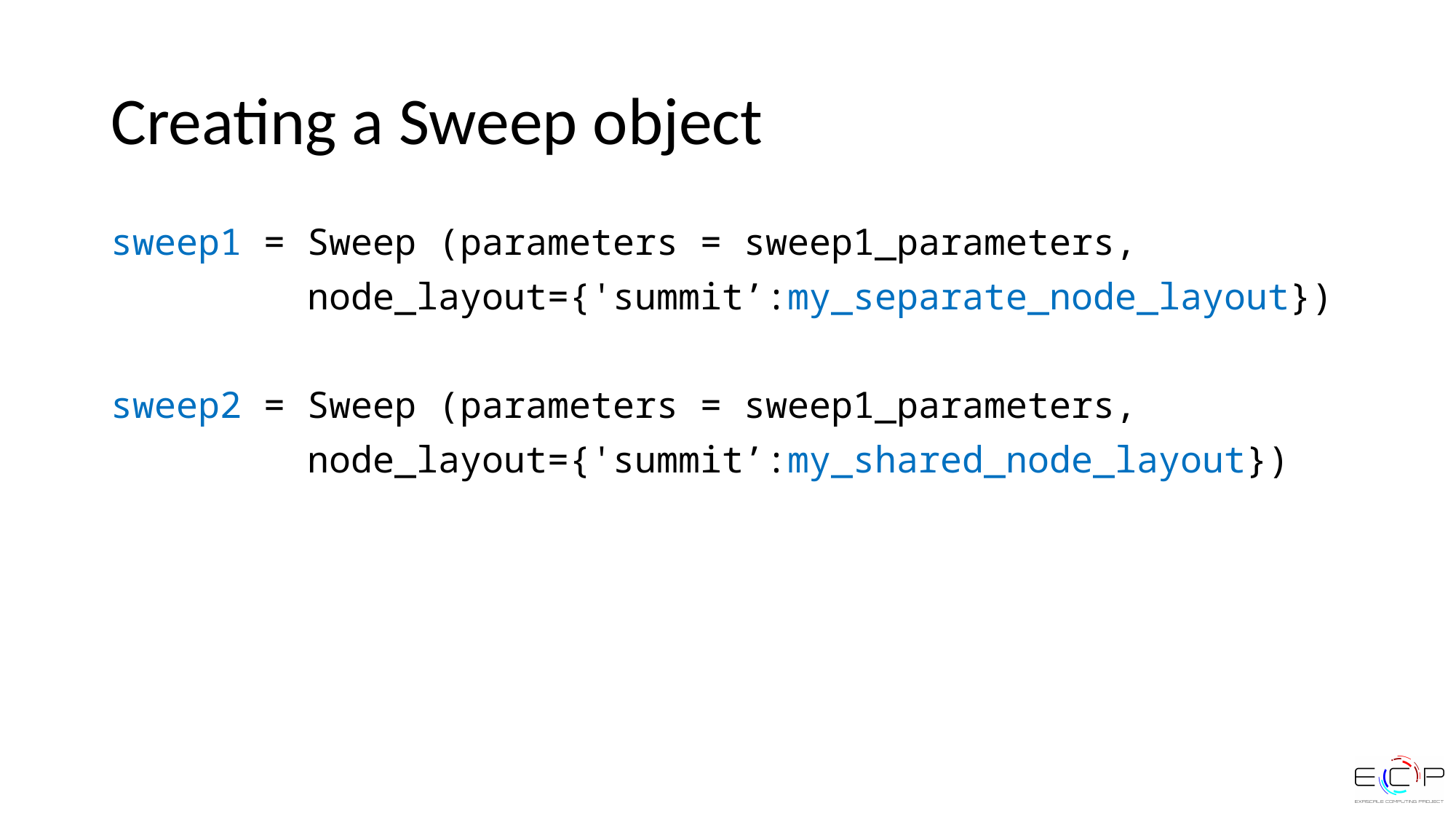

# Creating a Sweep object
sweep1 = Sweep (parameters = sweep1_parameters,
	    node_layout={'summit’:my_separate_node_layout})

sweep2 = Sweep (parameters = sweep1_parameters,
	    node_layout={'summit’:my_shared_node_layout})